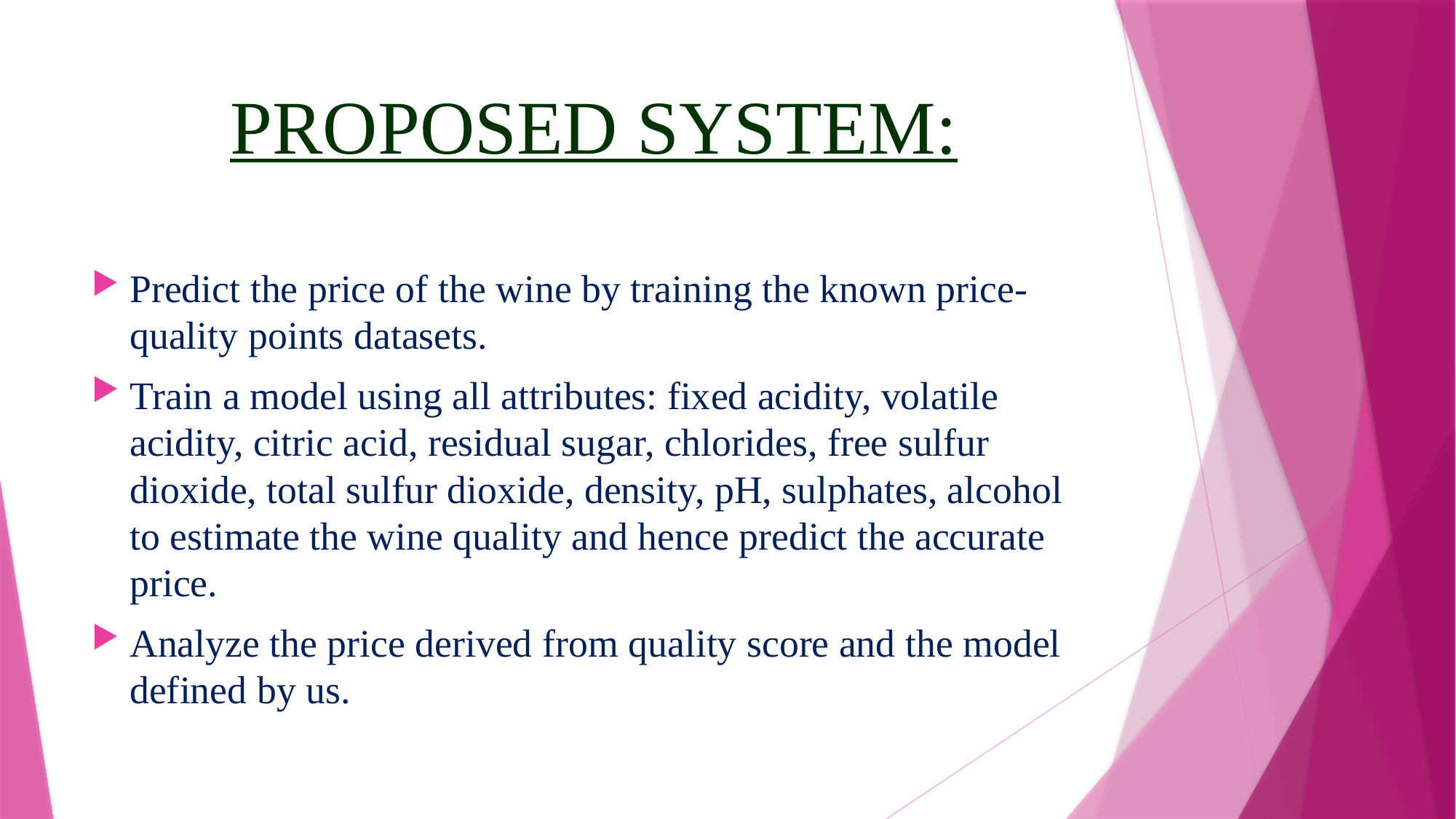

# PROPOSED SYSTEM:
Predict the price of the wine by training the known price-quality points datasets.
Train a model using all attributes: fixed acidity, volatile acidity, citric acid, residual sugar, chlorides, free sulfur dioxide, total sulfur dioxide, density, pH, sulphates, alcohol to estimate the wine quality and hence predict the accurate price.
Analyze the price derived from quality score and the model defined by us.